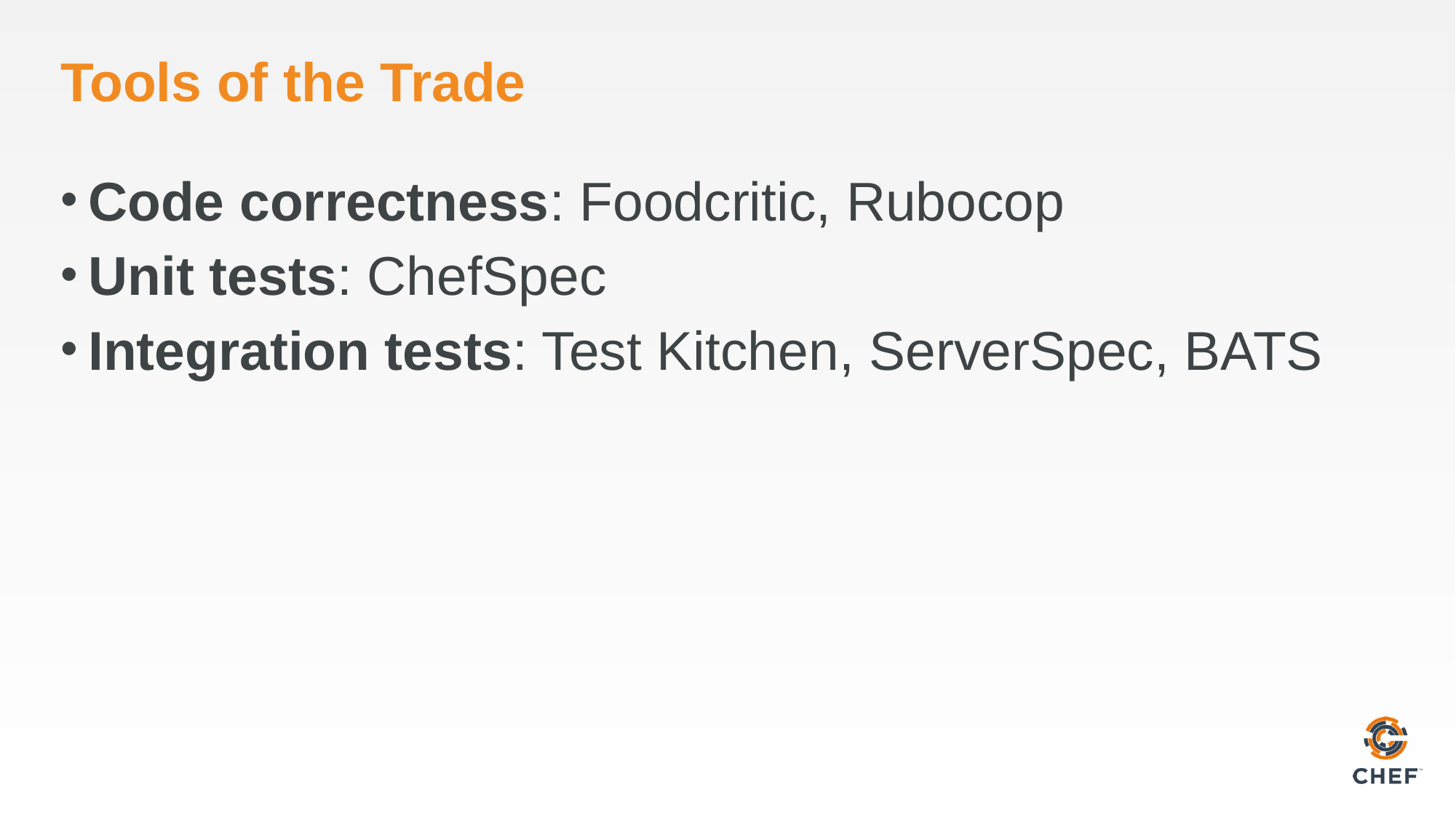

# Tools of the Trade
Code correctness: Foodcritic, Rubocop
Unit tests: ChefSpec
Integration tests: Test Kitchen, ServerSpec, BATS